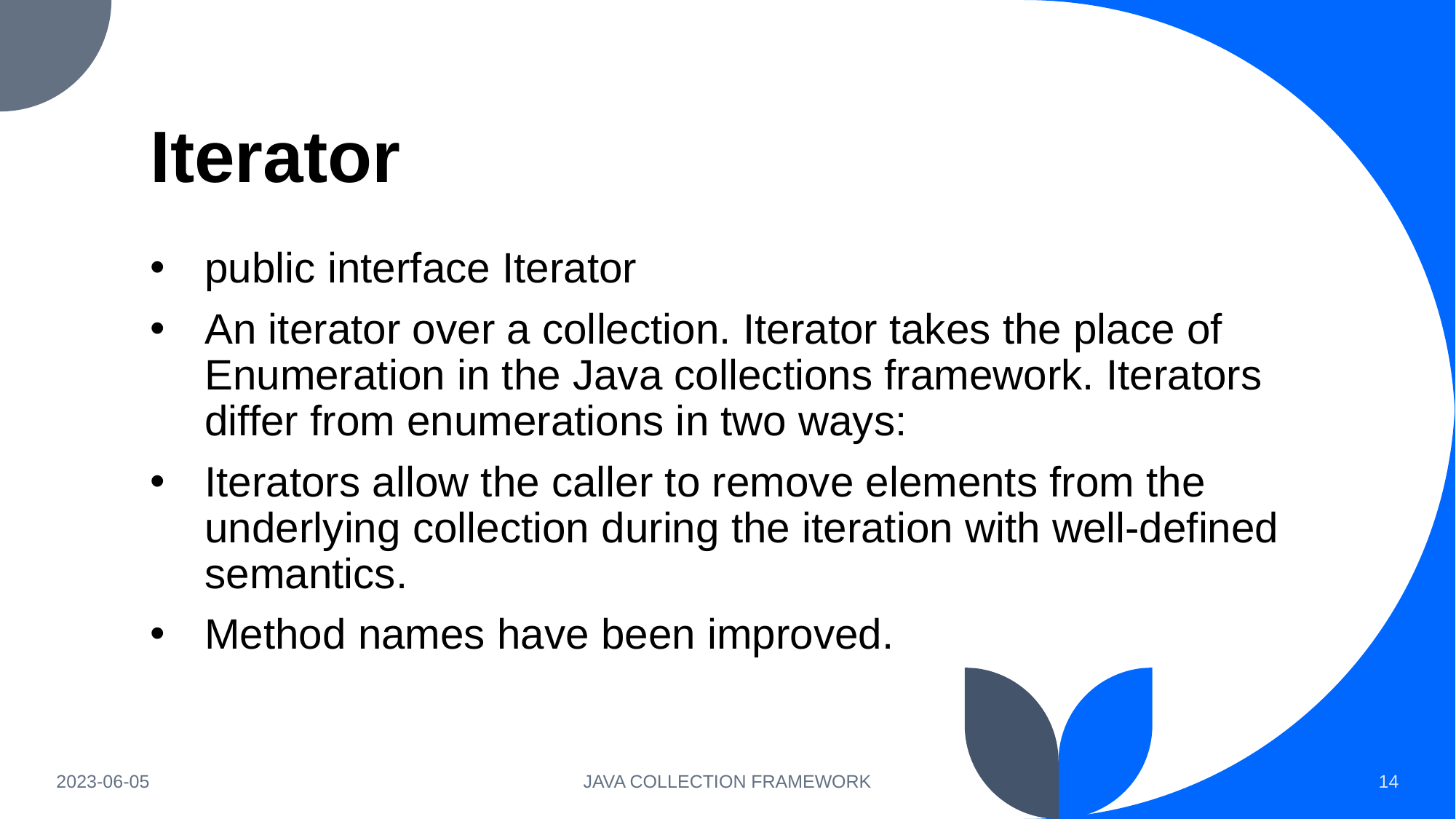

# Iterator
public interface Iterator
An iterator over a collection. Iterator takes the place of Enumeration in the Java collections framework. Iterators differ from enumerations in two ways:
Iterators allow the caller to remove elements from the underlying collection during the iteration with well-defined semantics.
Method names have been improved.
2023-06-05
JAVA COLLECTION FRAMEWORK
14